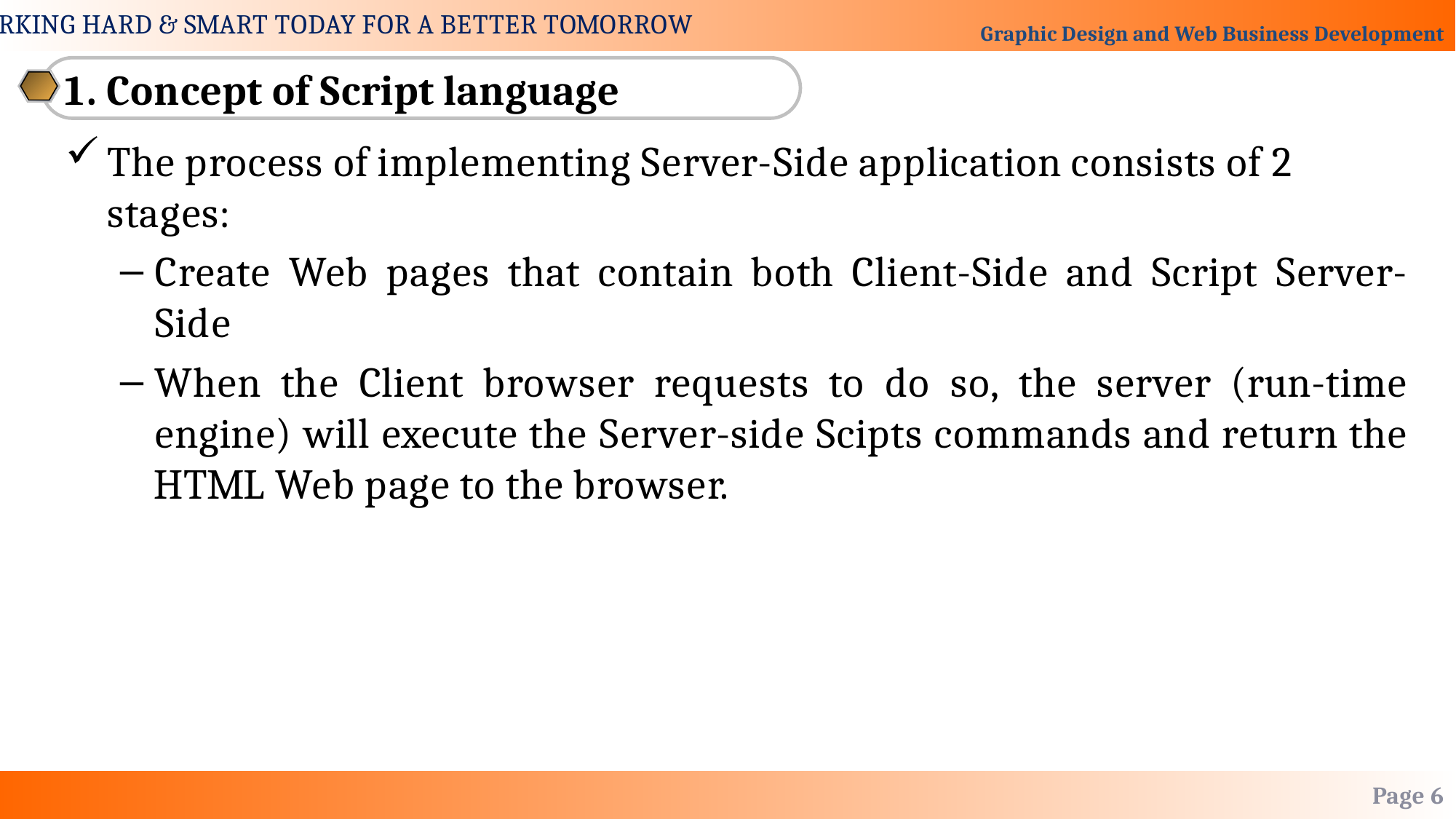

1. Concept of Script language

The process of implementing Server-Side application consists of 2 stages:
Create Web pages that contain both Client-Side and Script Server-Side
When the Client browser requests to do so, the server (run-time engine) will execute the Server-side Scipts commands and return the HTML Web page to the browser.

Page 6